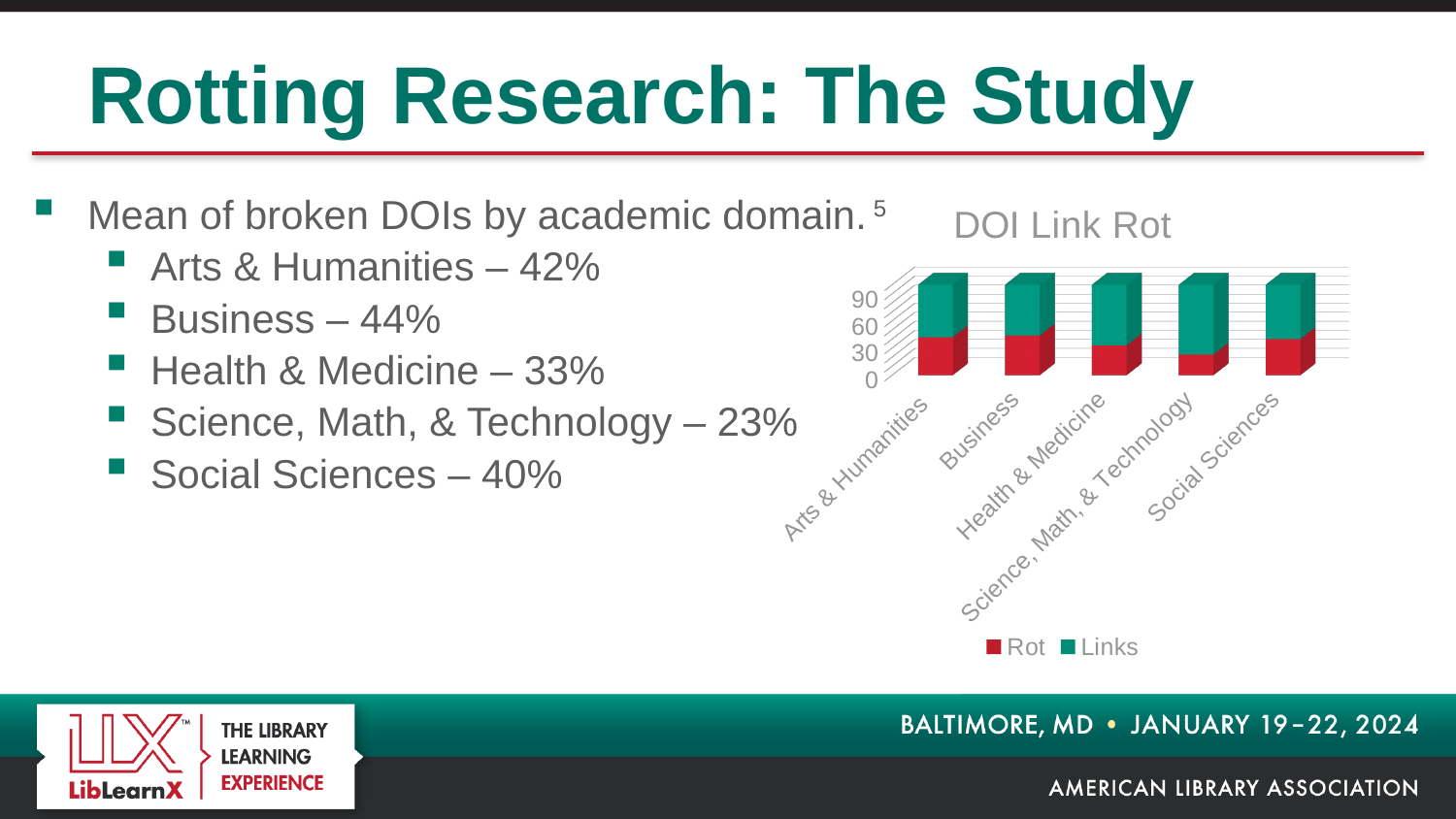

# Rotting Research: The Study

[unsupported chart]

Mean of broken DOIs by academic domain. 5
Arts & Humanities – 42%
Business – 44%
Health & Medicine – 33%
Science, Math, & Technology – 23%
Social Sciences – 40%